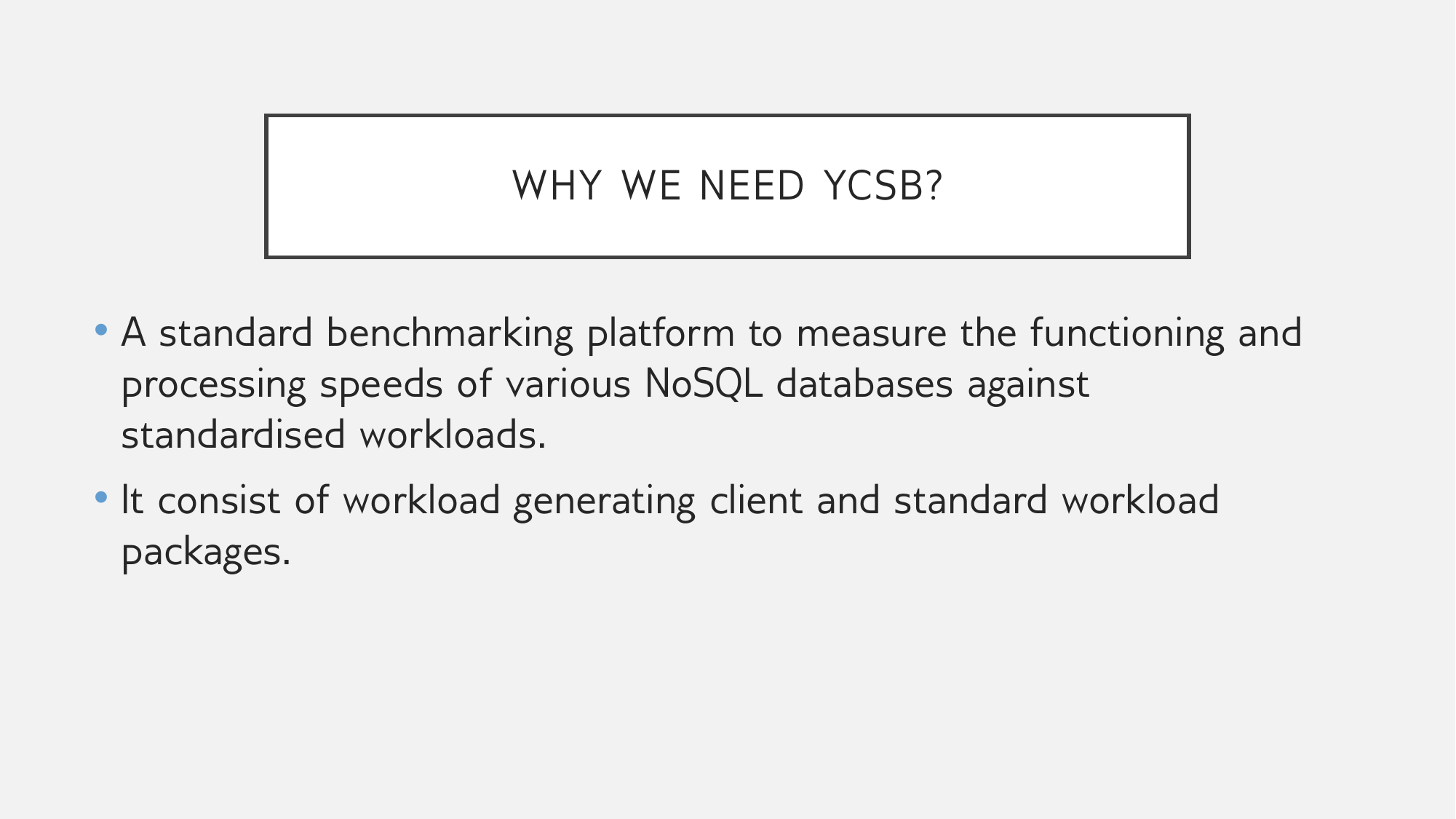

# Why we need YCSB?
A standard benchmarking platform to measure the functioning and processing speeds of various NoSQL databases against standardised workloads.
It consist of workload generating client and standard workload packages.